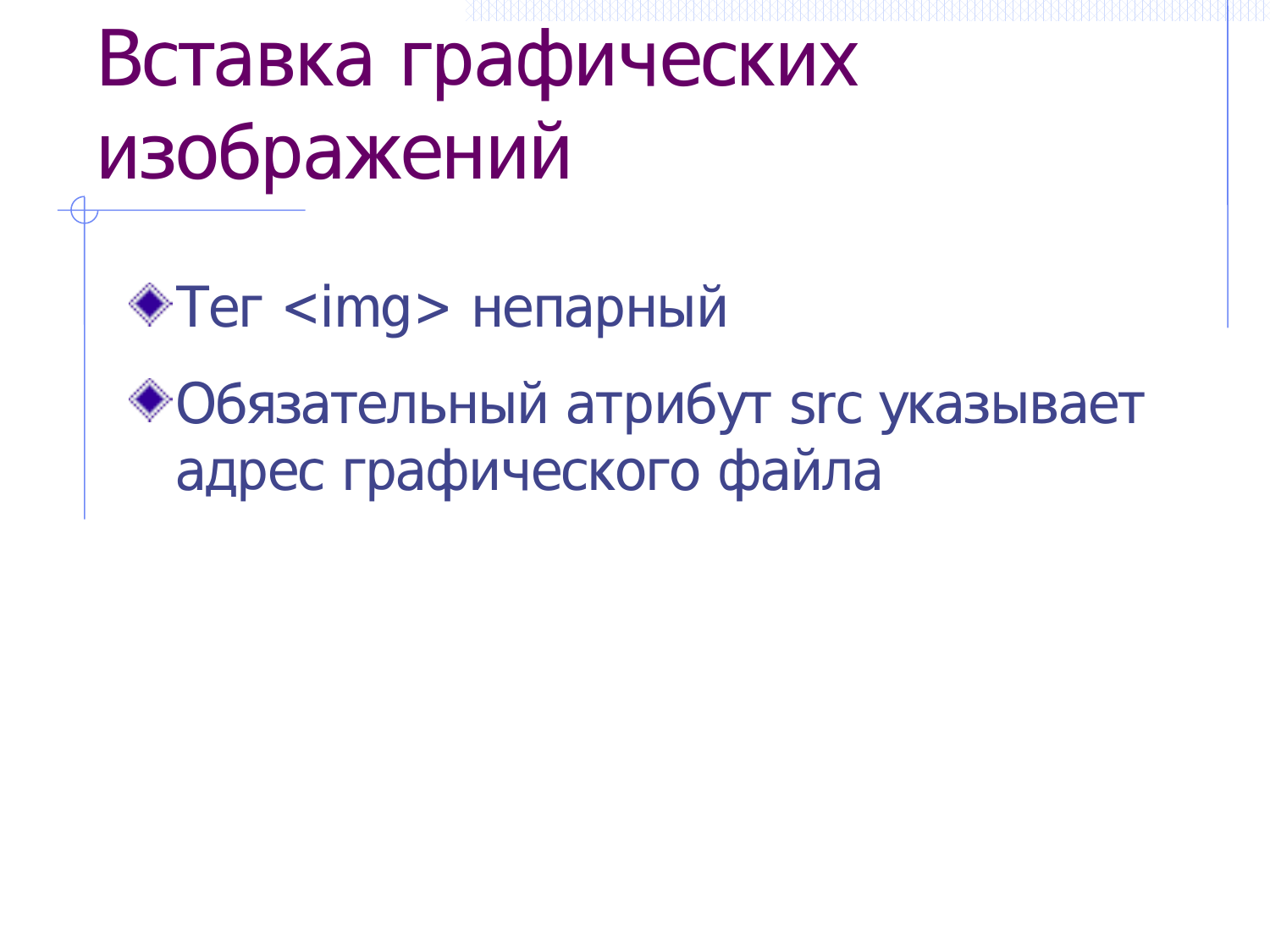

# Вставка графических изображений
Тег <img> непарный
Обязательный атрибут src указывает адрес графического файла